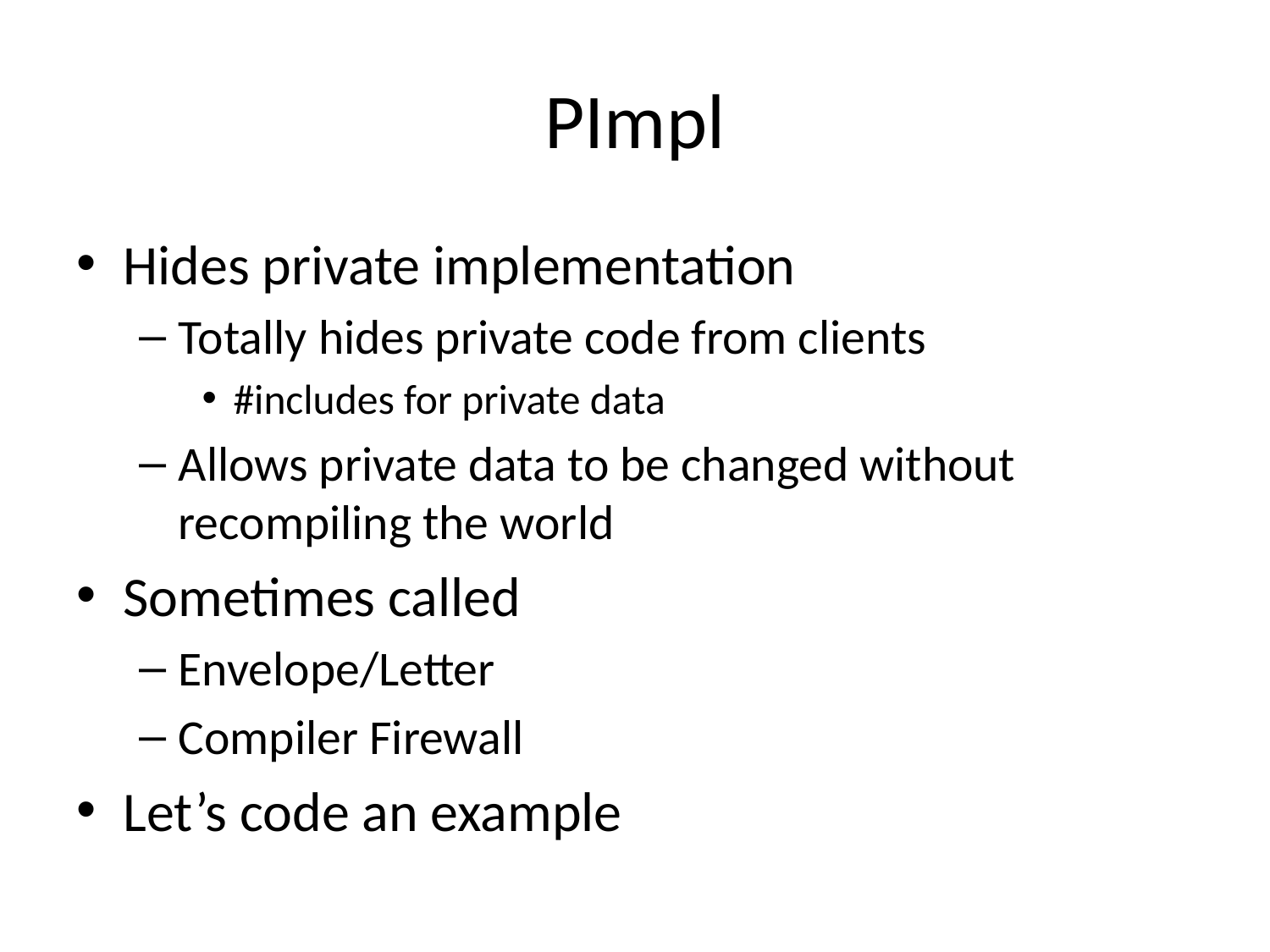

# PImpl
Hides private implementation
Totally hides private code from clients
#includes for private data
Allows private data to be changed without recompiling the world
Sometimes called
Envelope/Letter
Compiler Firewall
Let’s code an example